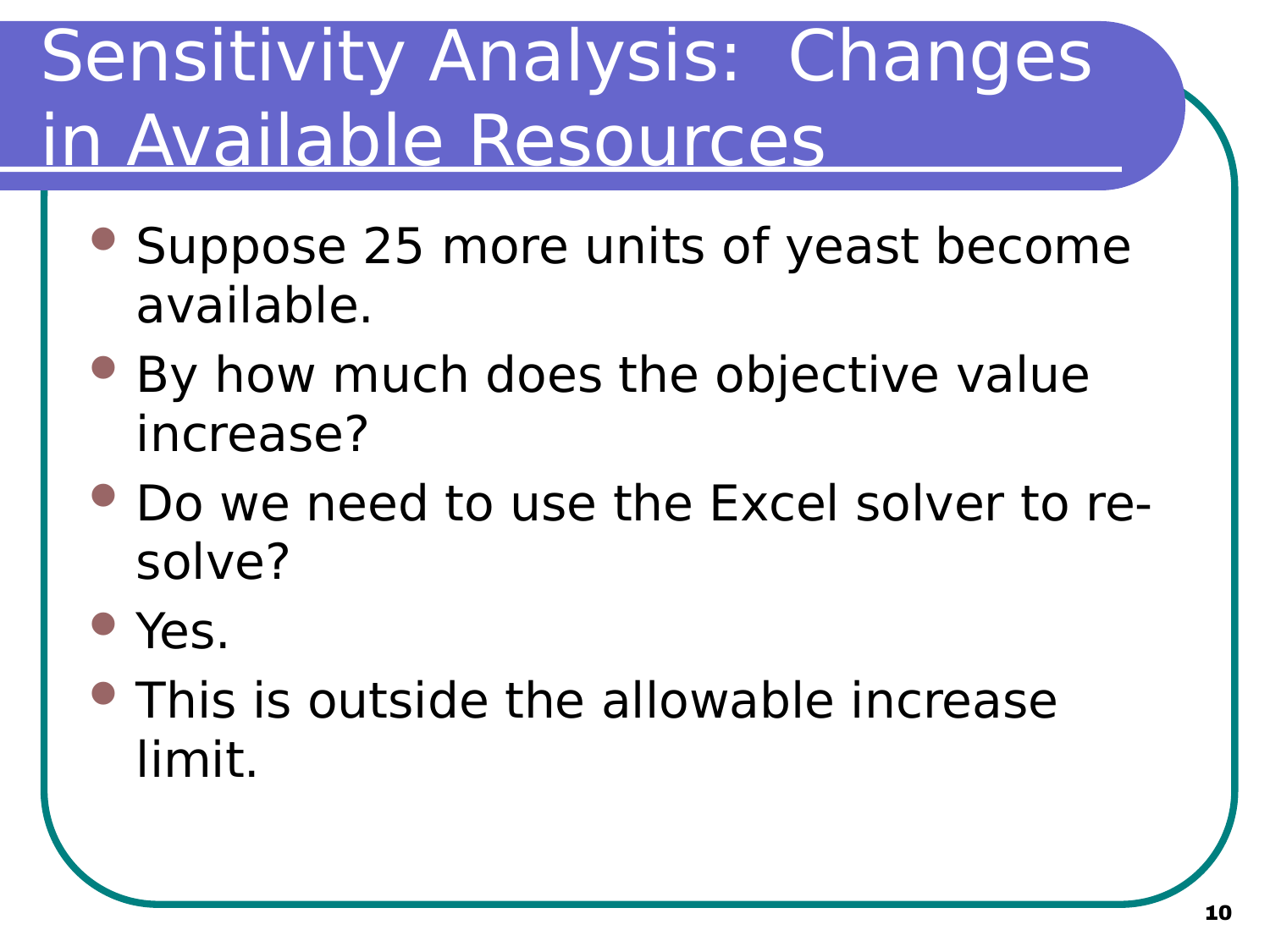

Sensitivity Analysis:  Changes in Available Resources
Suppose 25 more units of yeast become available.
By how much does the objective value increase?
Do we need to use the Excel solver to re-solve?
Yes.
This is outside the allowable increase limit.
10